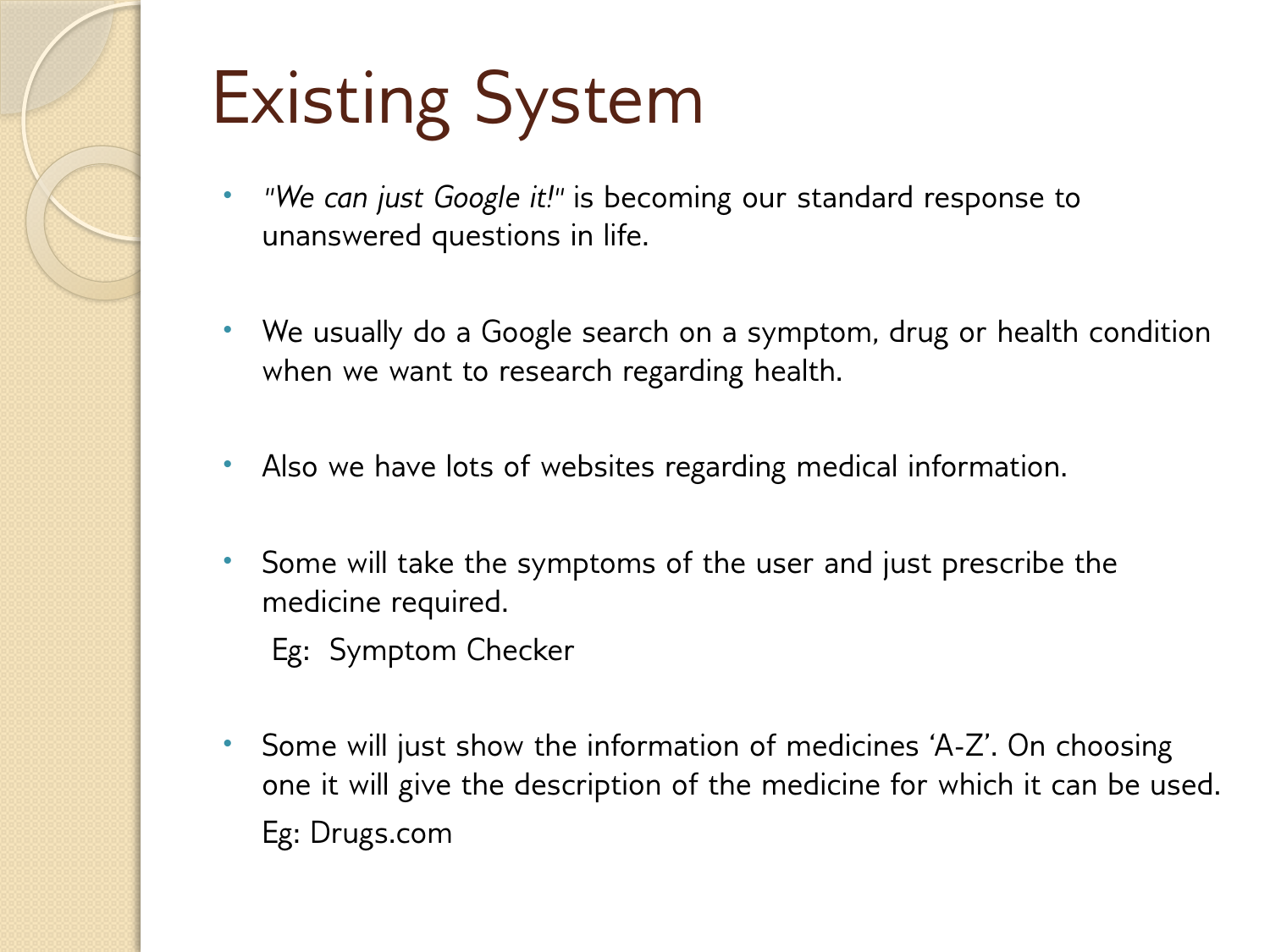

# Existing System
"We can just Google it!" is becoming our standard response to unanswered questions in life.

We usually do a Google search on a symptom, drug or health condition when we want to research regarding health.

Also we have lots of websites regarding medical information.

Some will take the symptoms of the user and just prescribe the medicine required.
     Eg:  Symptom Checker

Some will just show the information of medicines ‘A-Z’. On choosing one it will give the description of the medicine for which it can be used.
    Eg: Drugs.com